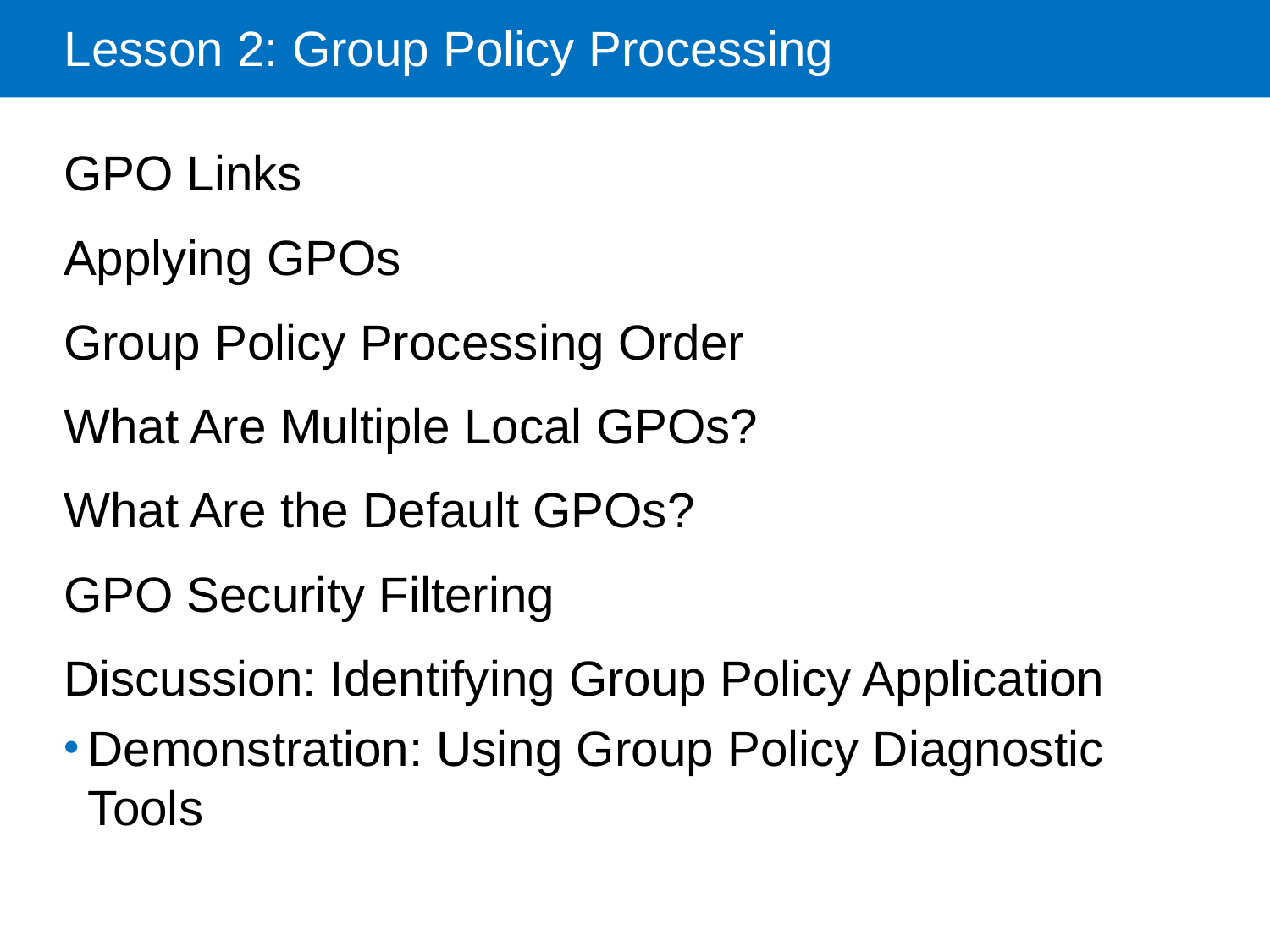

# Lesson 2: Group Policy Processing
GPO Links
Applying GPOs
Group Policy Processing Order
What Are Multiple Local GPOs?
What Are the Default GPOs?
GPO Security Filtering
Discussion: Identifying Group Policy Application
Demonstration: Using Group Policy Diagnostic Tools